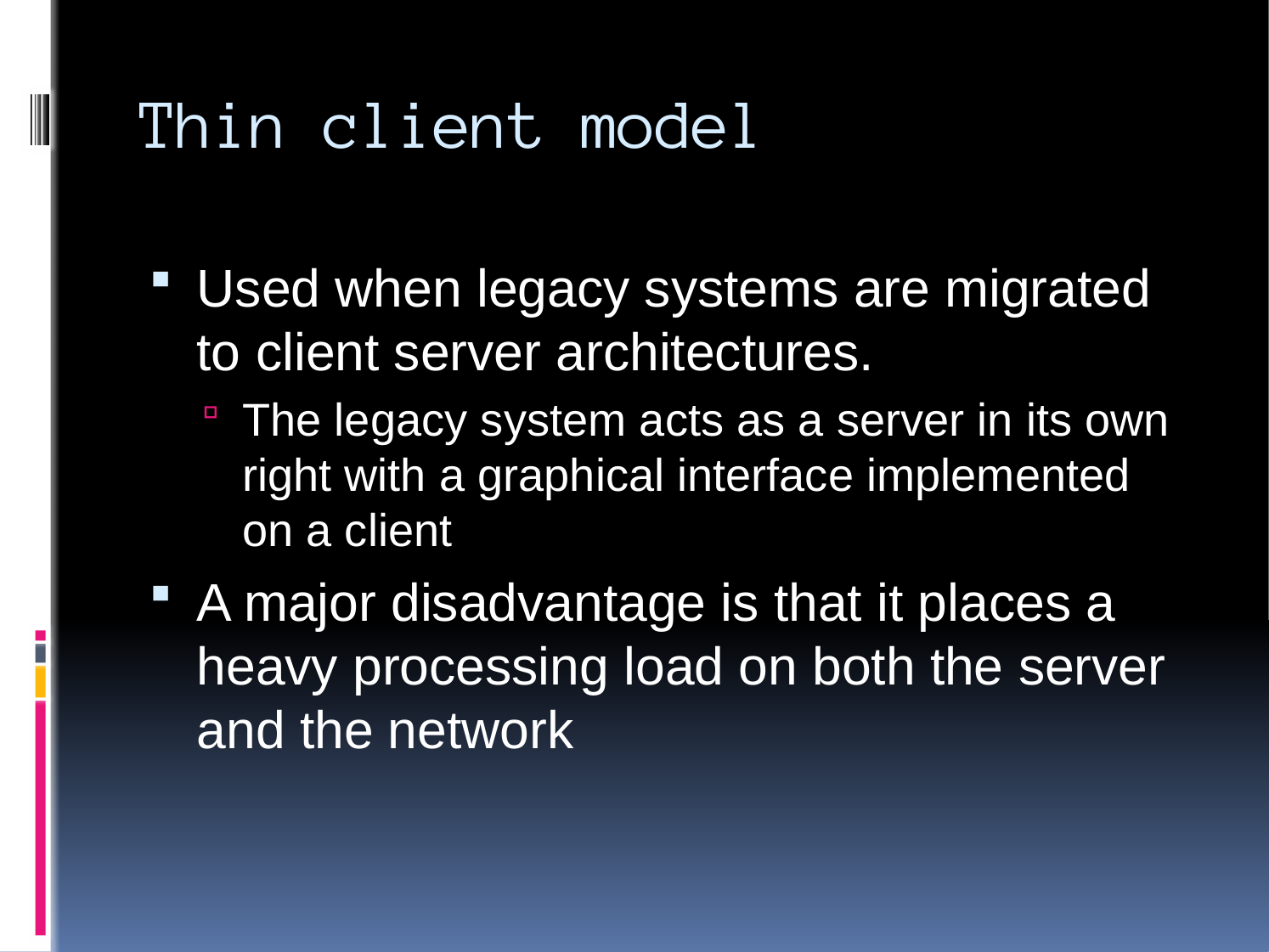

# Thin client model
Used when legacy systems are migrated to client server architectures.
The legacy system acts as a server in its own right with a graphical interface implemented on a client
A major disadvantage is that it places a heavy processing load on both the server and the network